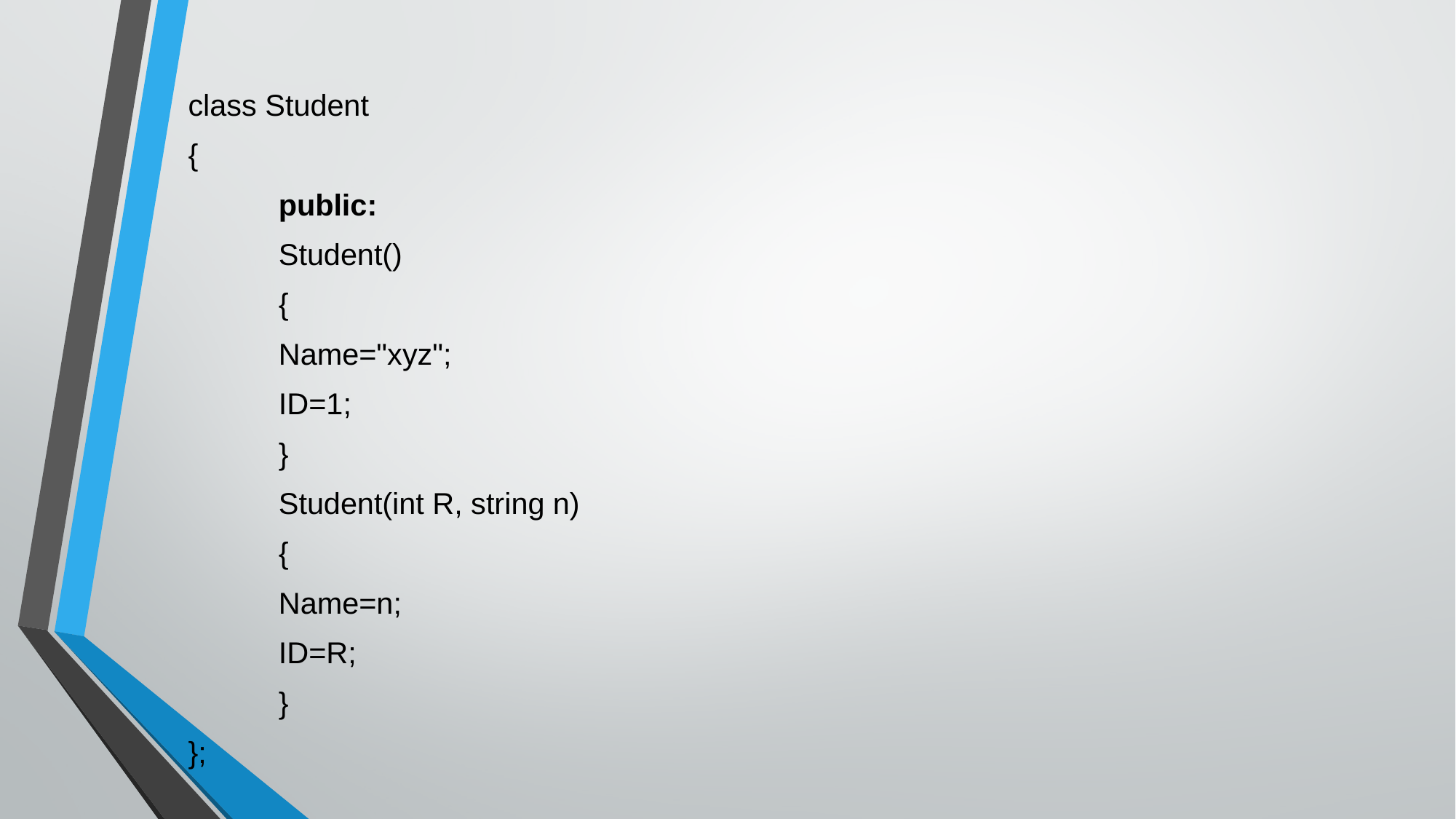

class Student
{
	public:
		Student()
		{
			Name="xyz";
			ID=1;
		}
		Student(int R, string n)
		{
			Name=n;
			ID=R;
		}
};